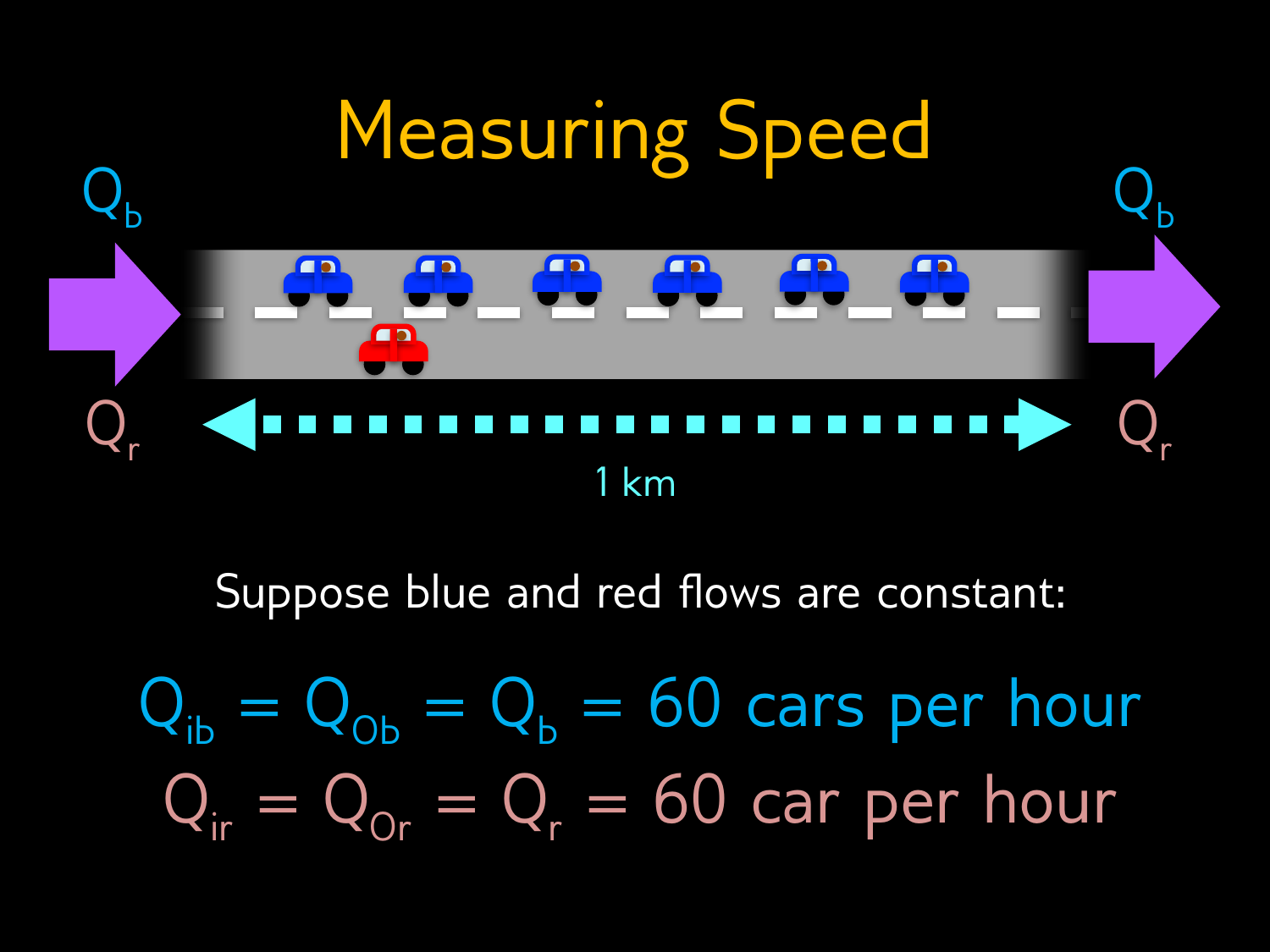

# Measuring Speed

Qb
Qb

Qr
Qr
1 km
Suppose blue and red flows are constant:
Qib = QOb = Qb = 60 cars per hour
Qir = QOr = Qr = 60 car per hour